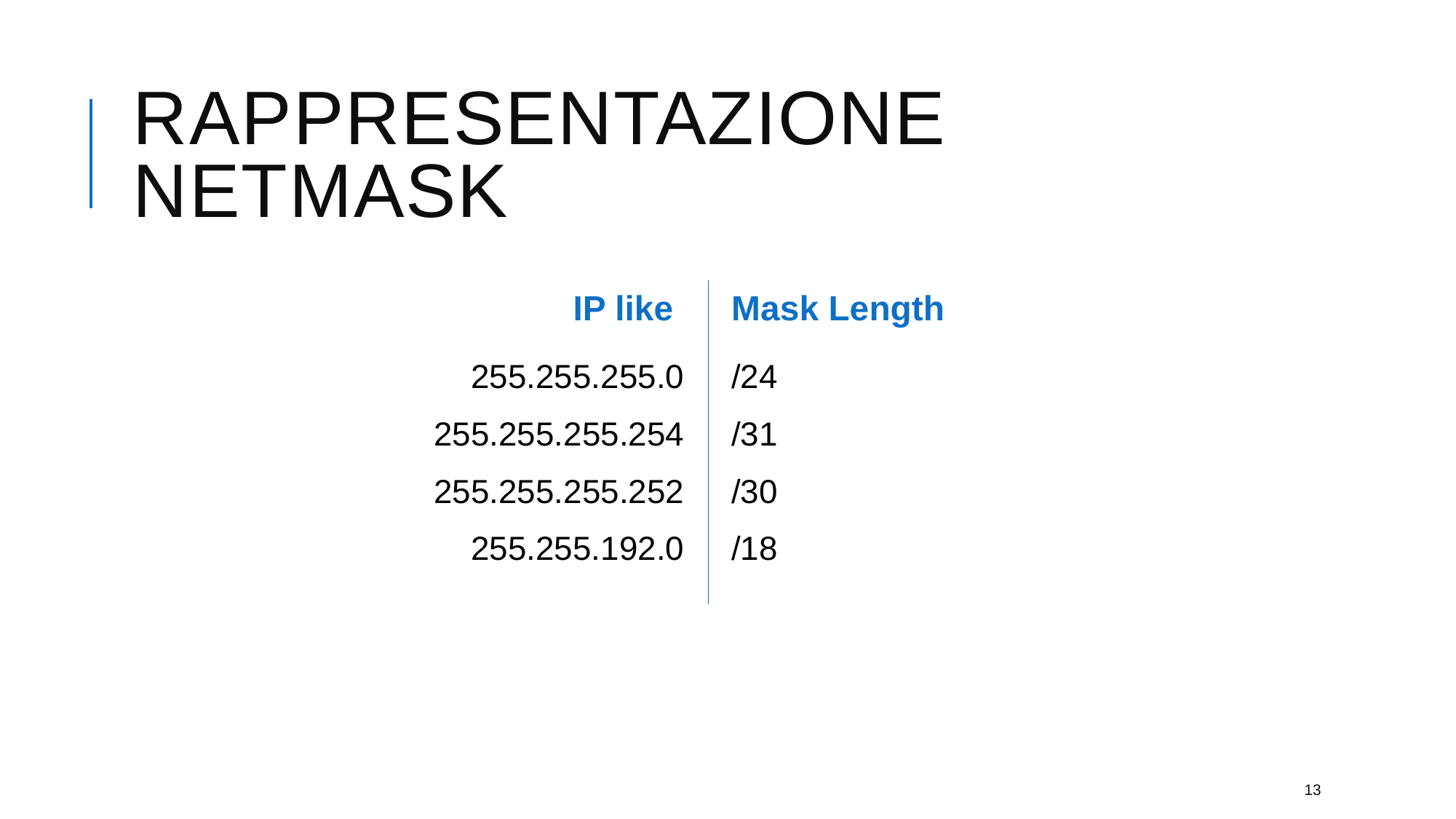

# Rappresentazione Netmask
IP like
Mask Length
255.255.255.0
255.255.255.254
255.255.255.252
255.255.192.0

/24
/31
/30
/18
13